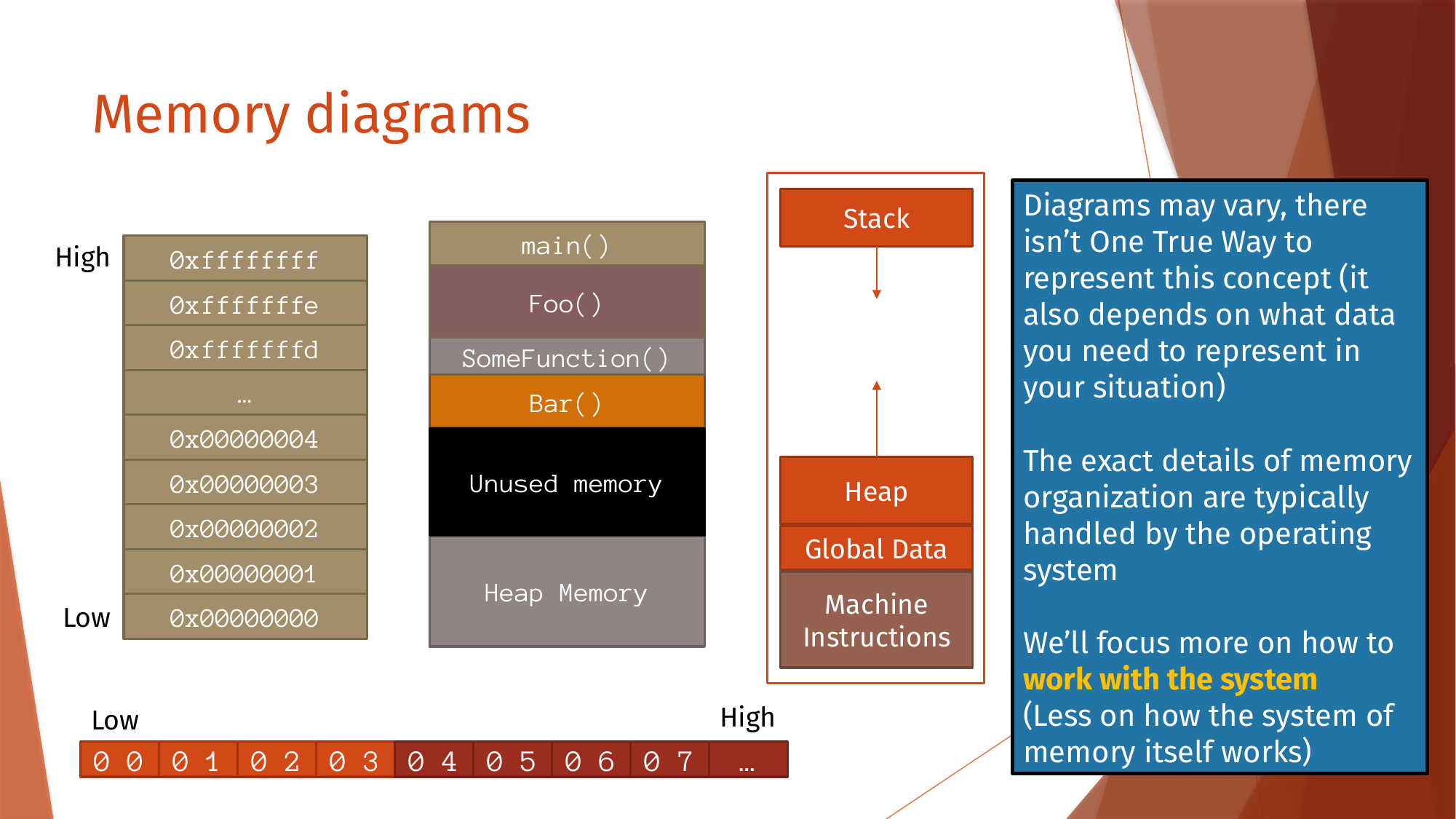

# Memory diagrams

Stack
Heap
Global Data
Machine Instructions
Diagrams may vary, there isn’t One True Way to represent this concept (it also depends on what data you need to represent in your situation)

The exact details of memory organization are typically handled by the operating system

We’ll focus more on how to work with the system
(Less on how the system of memory itself works)
main()
Foo()
SomeFunction()
Bar()
Unused memory
Heap Memory
High
0xffffffff
0xfffffffe
0xfffffffd
…
0x00000004
0x00000003
0x00000002
0x00000001
0x00000000
Low
High
Low
0 0
0 1
0 2
0 3
0 4
0 5
0 6
0 7
…